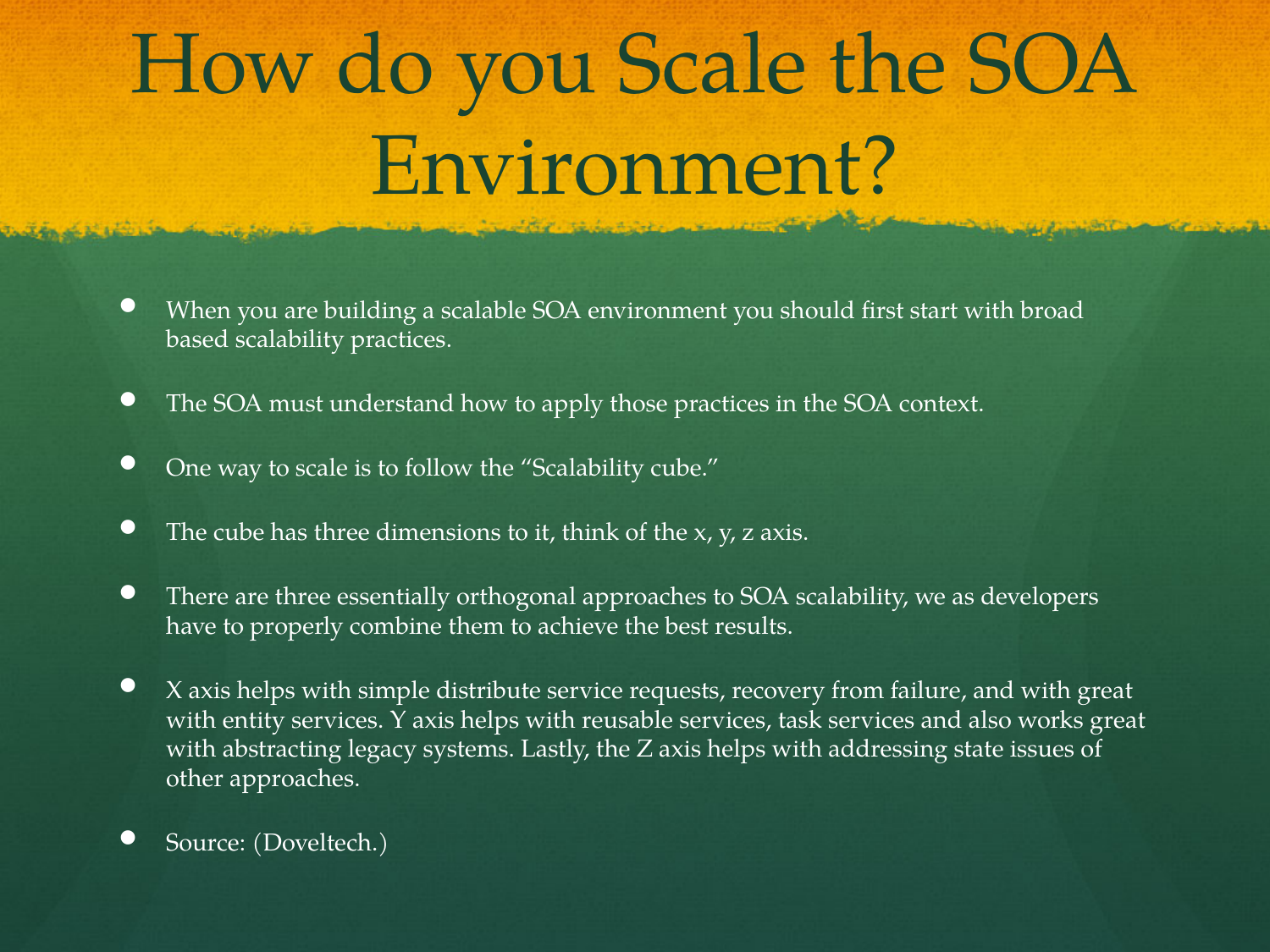

# How do you Scale the SOA Environment?
When you are building a scalable SOA environment you should first start with broad based scalability practices.
The SOA must understand how to apply those practices in the SOA context.
One way to scale is to follow the “Scalability cube.”
The cube has three dimensions to it, think of the x, y, z axis.
There are three essentially orthogonal approaches to SOA scalability, we as developers have to properly combine them to achieve the best results.
X axis helps with simple distribute service requests, recovery from failure, and with great with entity services. Y axis helps with reusable services, task services and also works great with abstracting legacy systems. Lastly, the Z axis helps with addressing state issues of other approaches.
Source: (Doveltech.)